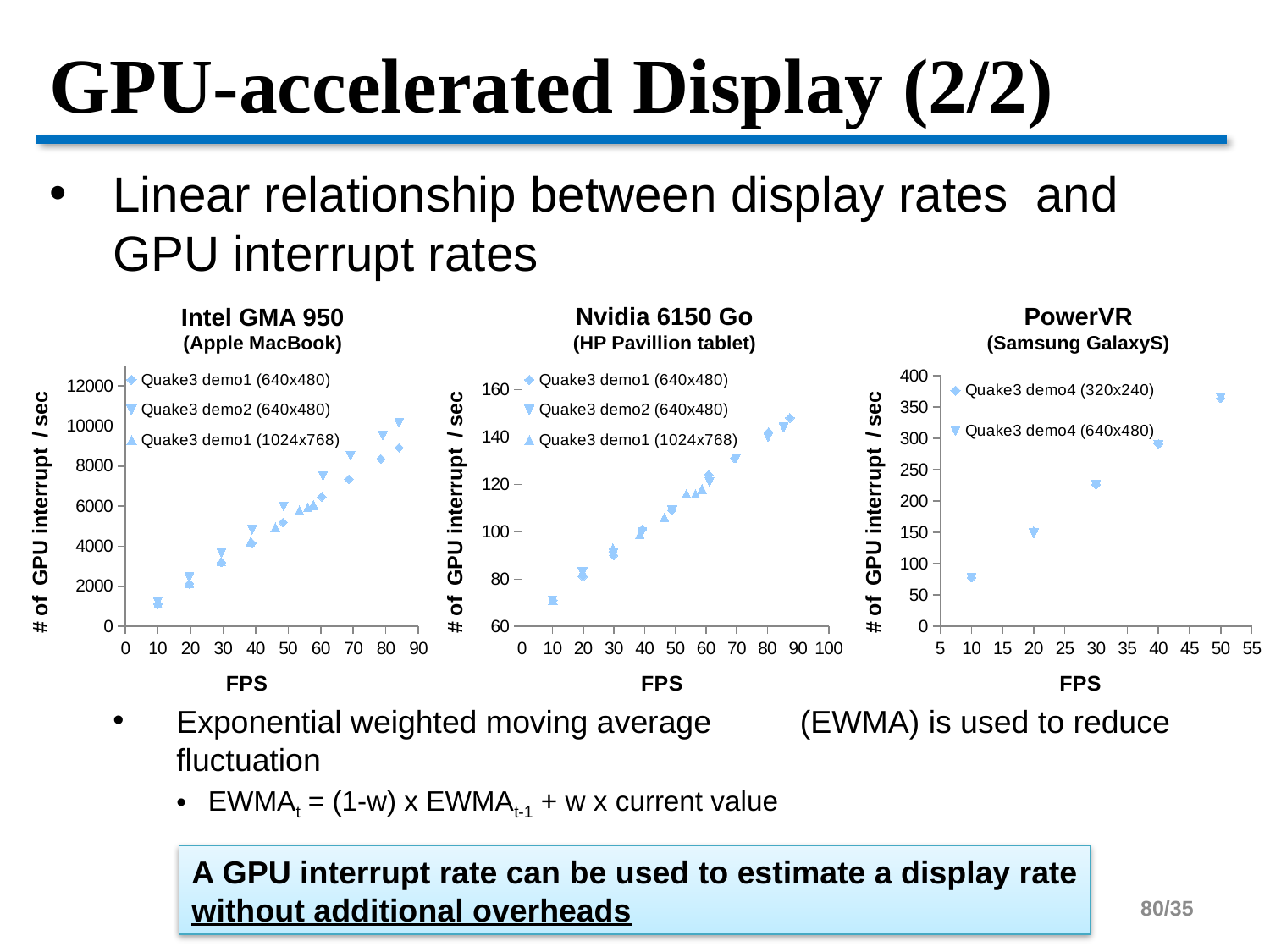

# GPU-accelerated Display (2/2)
Linear relationship between display rates  and GPU interrupt rates

Exponential weighted moving average          (EWMA) is used to reduce fluctuation
EWMAt = (1-w) x EWMAt-1 + w x current value
Nvidia 6150 Go
(HP Pavillion tablet)
PowerVR
(Samsung GalaxyS)
Intel GMA 950
(Apple MacBook)

### Chart

| Category | Quake3 demo1 (640x480) | Quake3 demo2 (640x480) | Quake3 demo1 (1024x768) |
|---|---|---|---|

### Chart

| Category | Quake3 demo1 (640x480) | Quake3 demo2 (640x480) | Quake3 demo1 (1024x768) |
|---|---|---|---|

### Chart

| Category | Quake3 demo4 (320x240) | Quake3 demo4 (640x480) |
|---|---|---|
A GPU interrupt rate can be used to estimate a display rate
without additional overheads
80/35